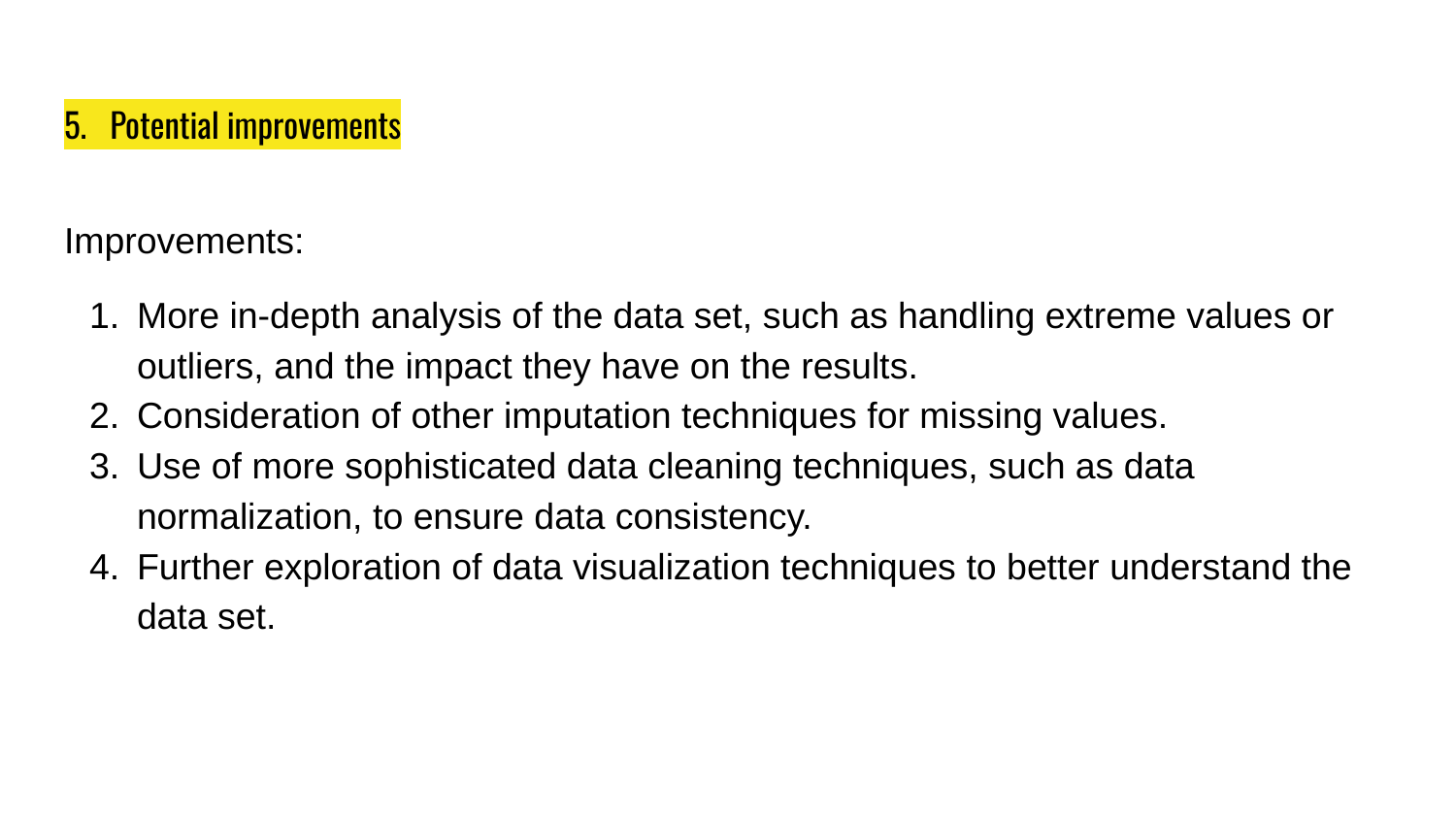

# 5.   Potential improvements

Improvements:
More in-depth analysis of the data set, such as handling extreme values or outliers, and the impact they have on the results.
Consideration of other imputation techniques for missing values.
Use of more sophisticated data cleaning techniques, such as data normalization, to ensure data consistency.
Further exploration of data visualization techniques to better understand the data set.